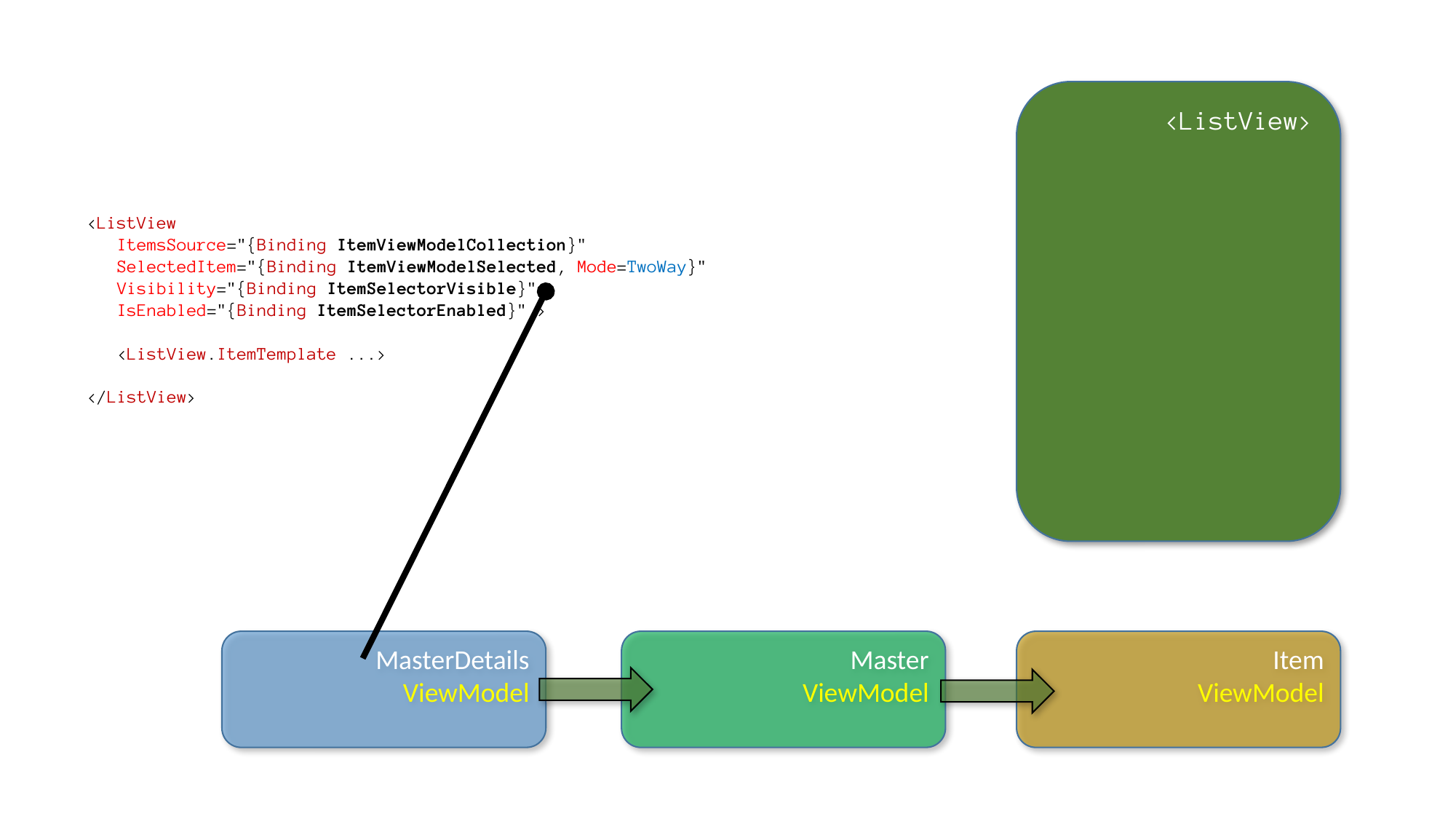

<ListView>
<ListView
   ItemsSource="{Binding ItemViewModelCollection}"
   SelectedItem="{Binding ItemViewModelSelected, Mode=TwoWay}"
   Visibility="{Binding ItemSelectorVisible}"
   IsEnabled="{Binding ItemSelectorEnabled}" >

   <ListView.ItemTemplate ...>

</ListView>

Master
ViewModel
MasterDetails
ViewModel
Item
ViewModel